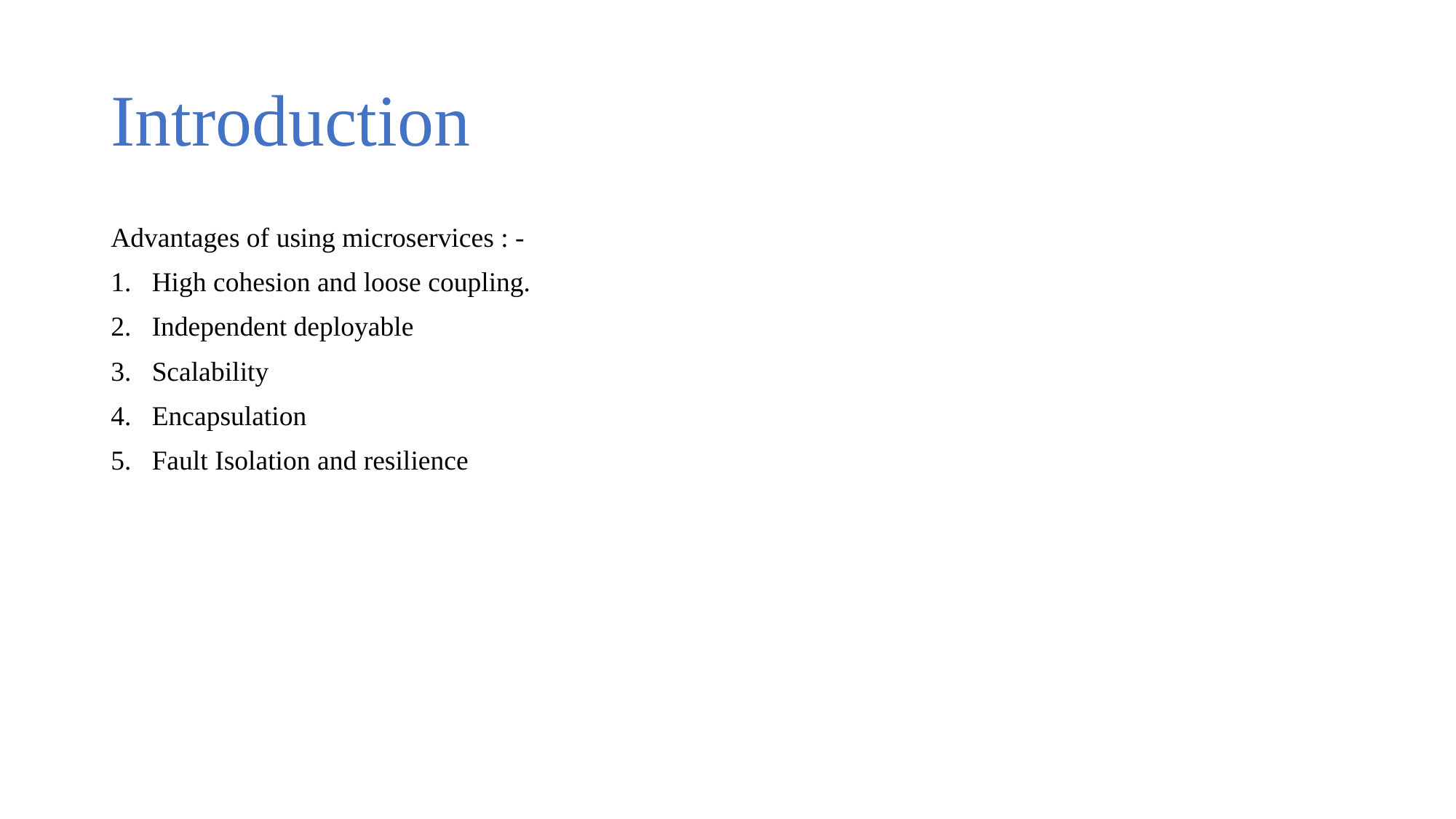

# Introduction
Advantages of using microservices : -
High cohesion and loose coupling.
Independent deployable
Scalability
Encapsulation
Fault Isolation and resilience